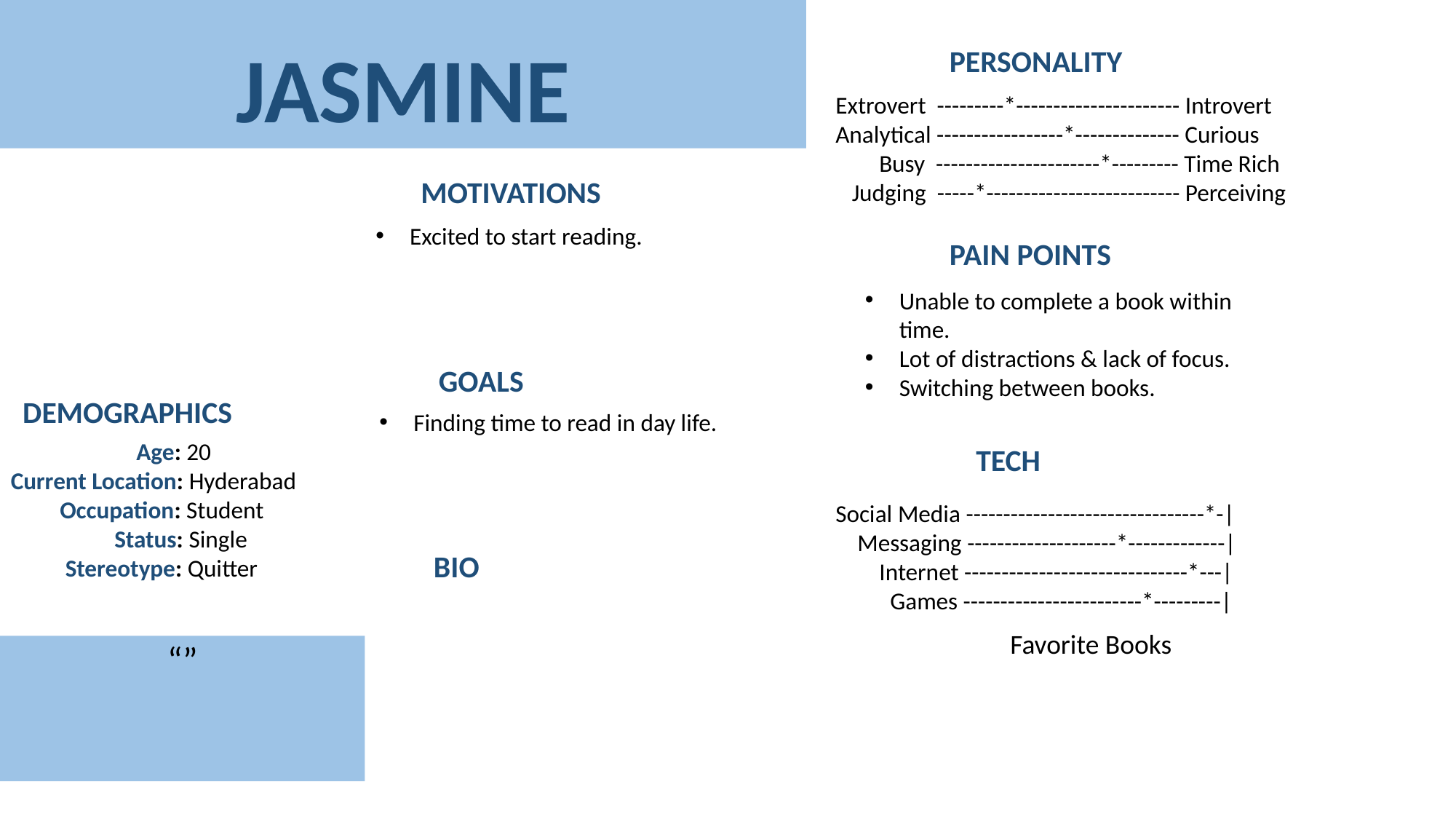

# JASMINE
PERSONALITY
Extrovert  ---------*---------------------- Introvert
Analytical -----------------*-------------- Curious
        Busy  ----------------------*--------- Time Rich
   Judging  -----*-------------------------- Perceiving
MOTIVATIONS
Excited to start reading.

PAIN POINTS
Unable to complete a book within time.
Lot of distractions & lack of focus.
Switching between books.

GOALS
DEMOGRAPHICS
Finding time to read in day life.

                       Age: 20
Current Location: Hyderabad
         Occupation: Student
                   Status: Single
          Stereotype: Quitter

TECH
Social Media --------------------------------*-|
    Messaging --------------------*-------------|
        Internet ------------------------------*---|
          Games ------------------------*---------|
BIO
Favorite Books
“”